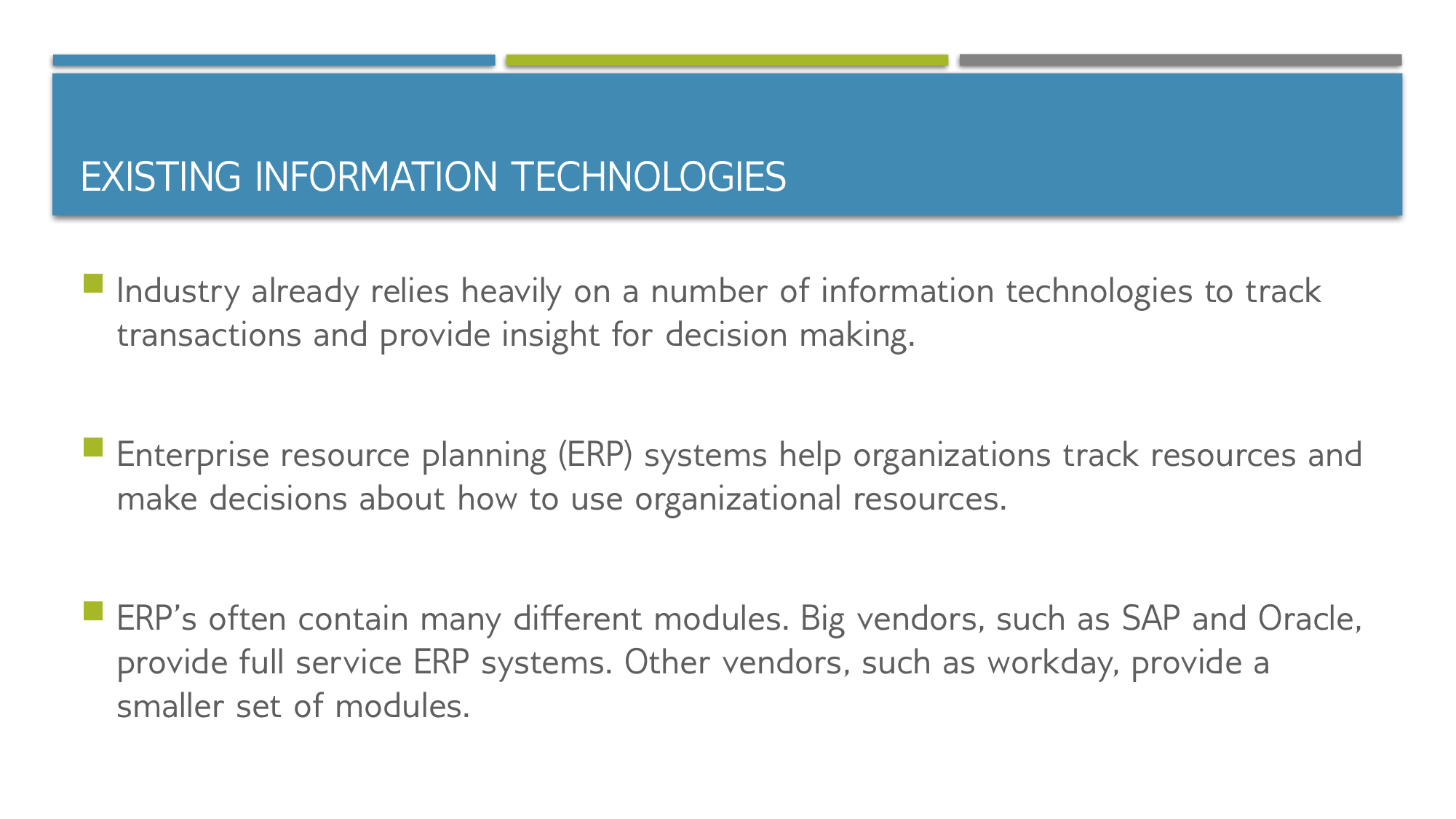

# Existing Information Technologies
Industry already relies heavily on a number of information technologies to track transactions and provide insight for decision making.

Enterprise resource planning (ERP) systems help organizations track resources and make decisions about how to use organizational resources.

ERP’s often contain many different modules. Big vendors, such as SAP and Oracle, provide full service ERP systems. Other vendors, such as workday, provide a smaller set of modules.